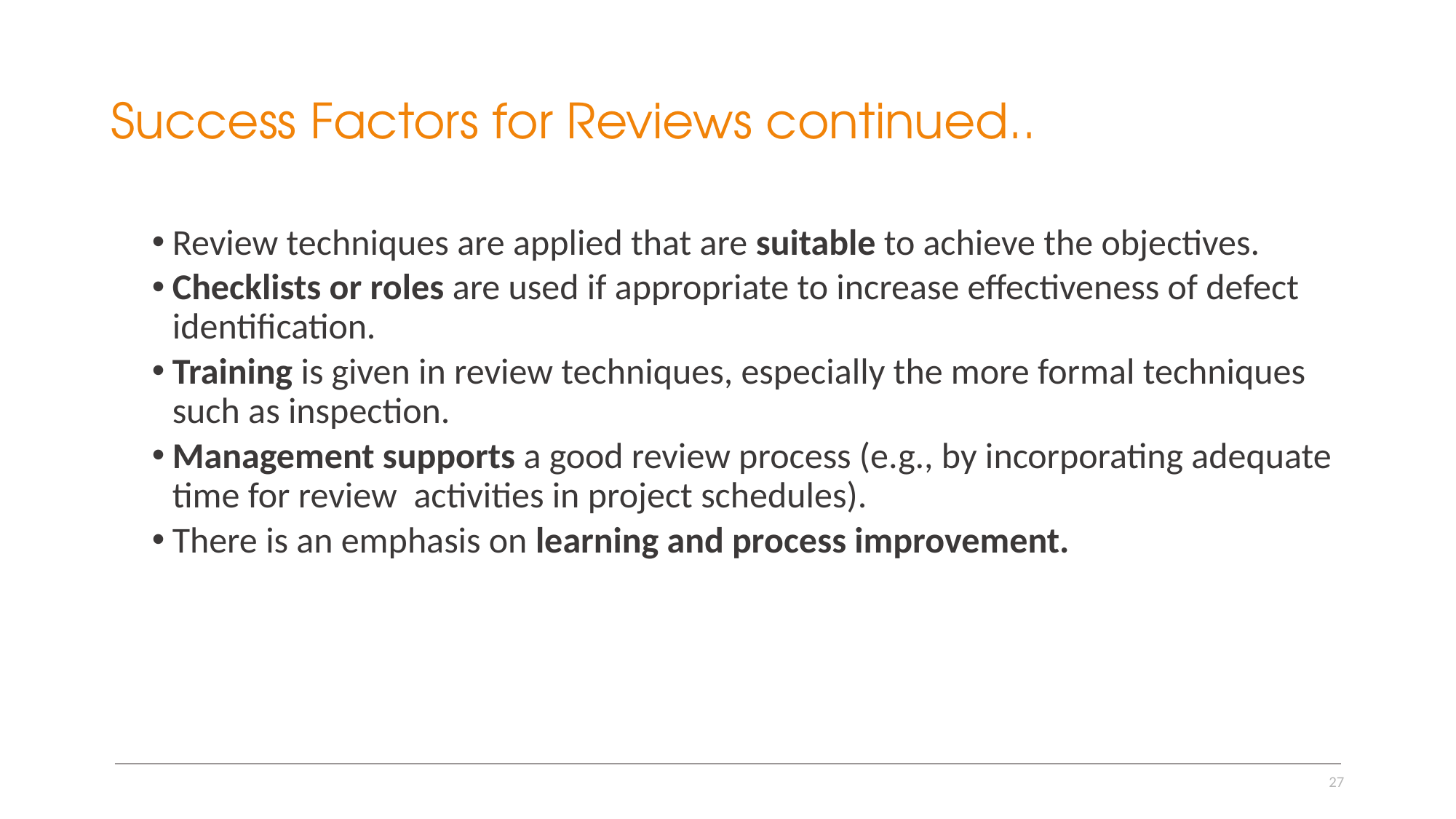

# Success Factors for Reviews continued..
Review techniques are applied that are suitable to achieve the objectives.
Checklists or roles are used if appropriate to increase effectiveness of defect identification.
Training is given in review techniques, especially the more formal techniques such as inspection.
Management supports a good review process (e.g., by incorporating adequate time for review  activities in project schedules).
There is an emphasis on learning and process improvement.

27